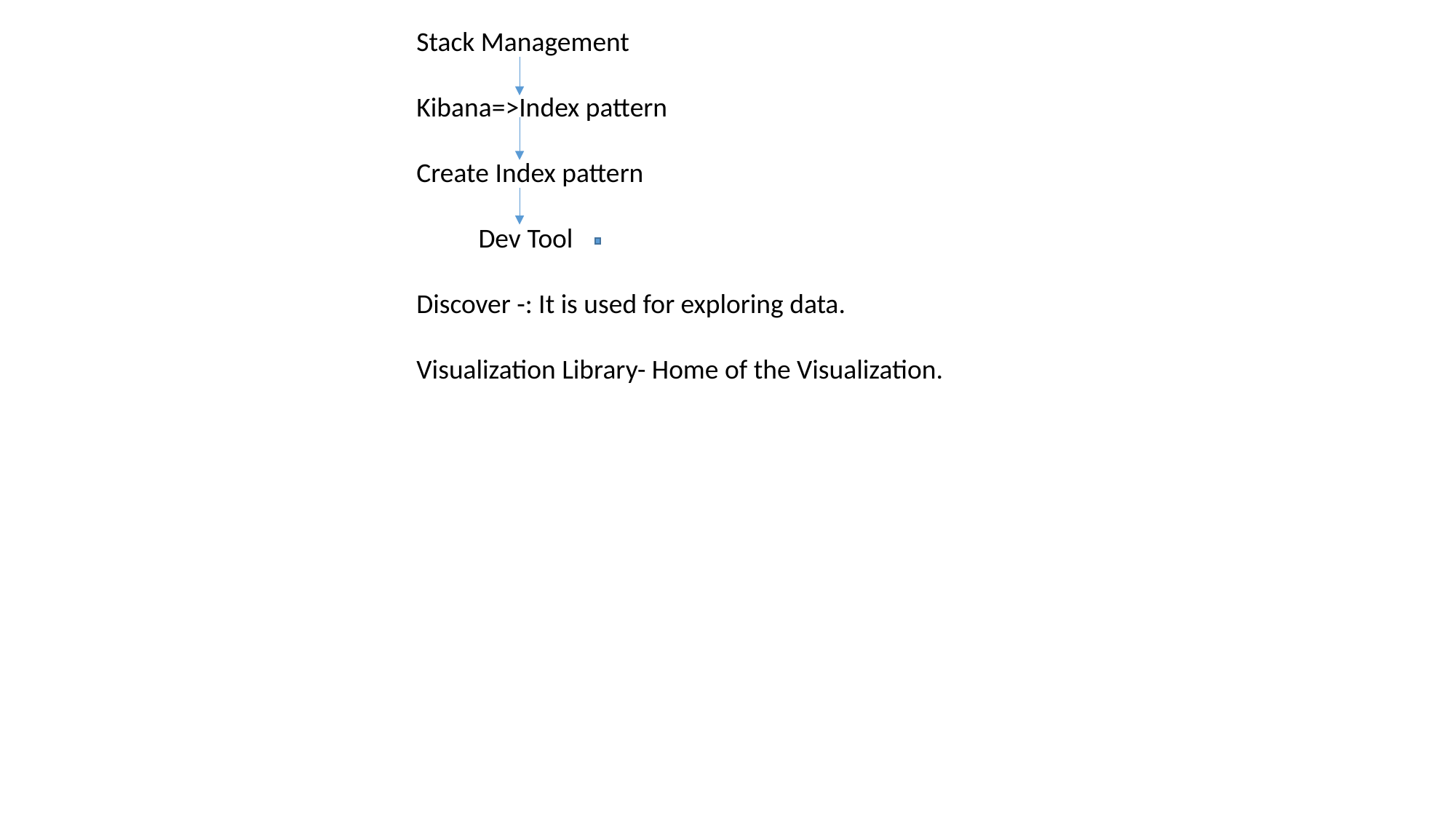

Stack Management

Kibana=>Index pattern

Create Index pattern

          Dev Tool

Discover -: It is used for exploring data.

Visualization Library- Home of the Visualization.